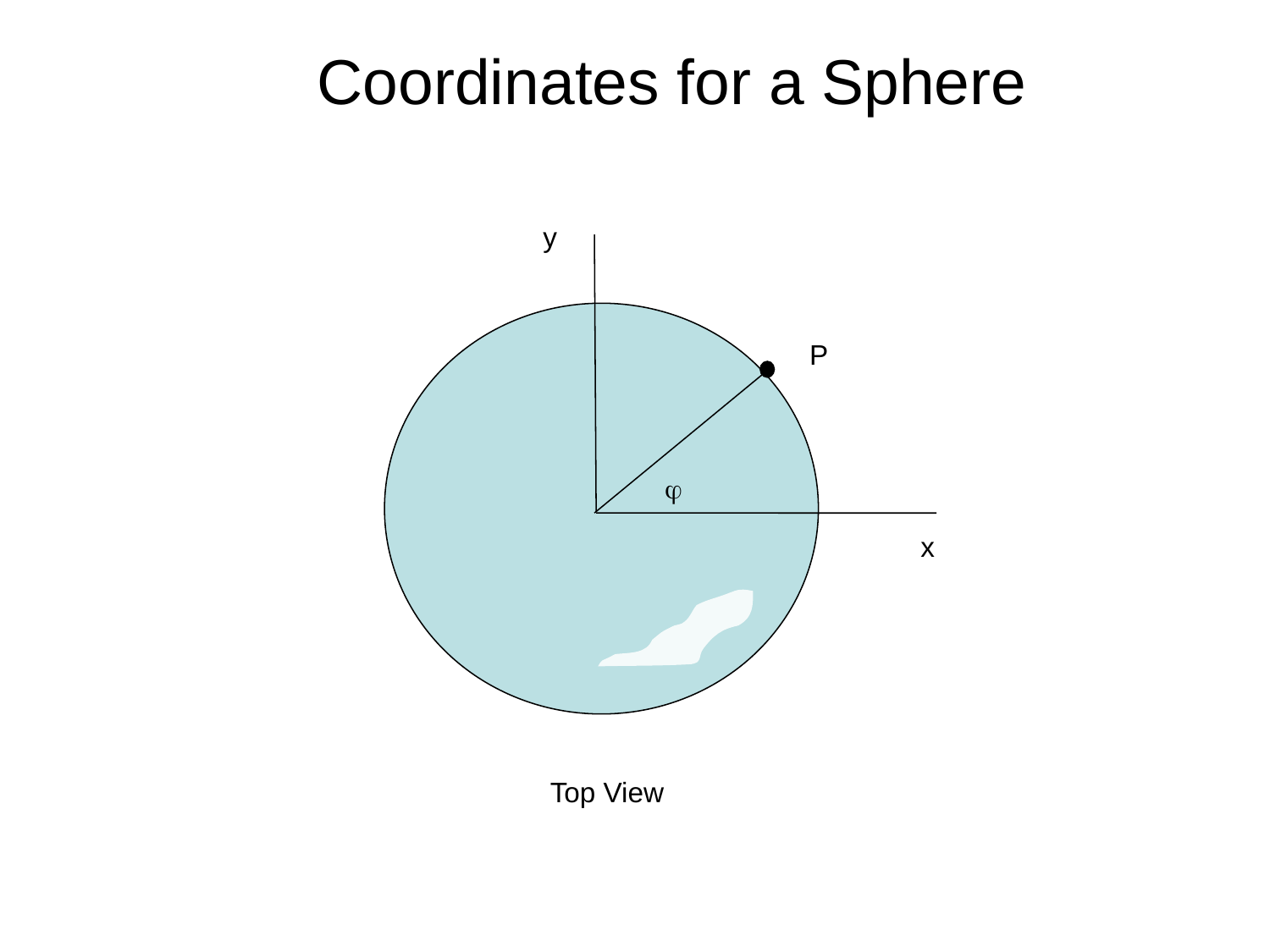

# Coordinates for a Sphere
y

P

ϕ

x

Top View